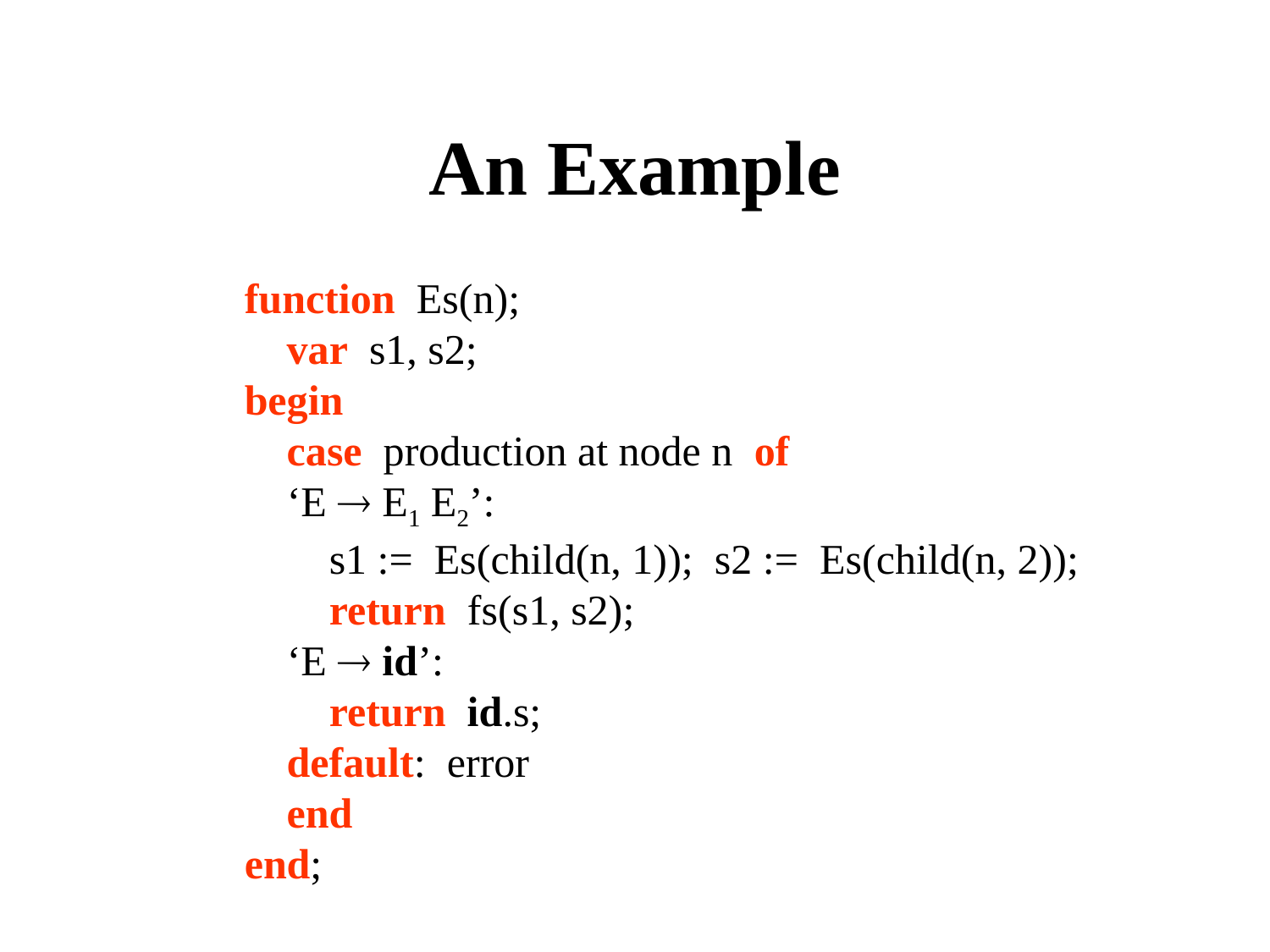

An Example
function  Es(n);
    var  s1, s2;
begin
    case  production at node n  of
    ‘E → E1 E2’:
        s1 :=  Es(child(n, 1));  s2 :=  Es(child(n, 2));
        return  fs(s1, s2);
    ‘E → id’:
        return  id.s;
    default:  error
    end
end;